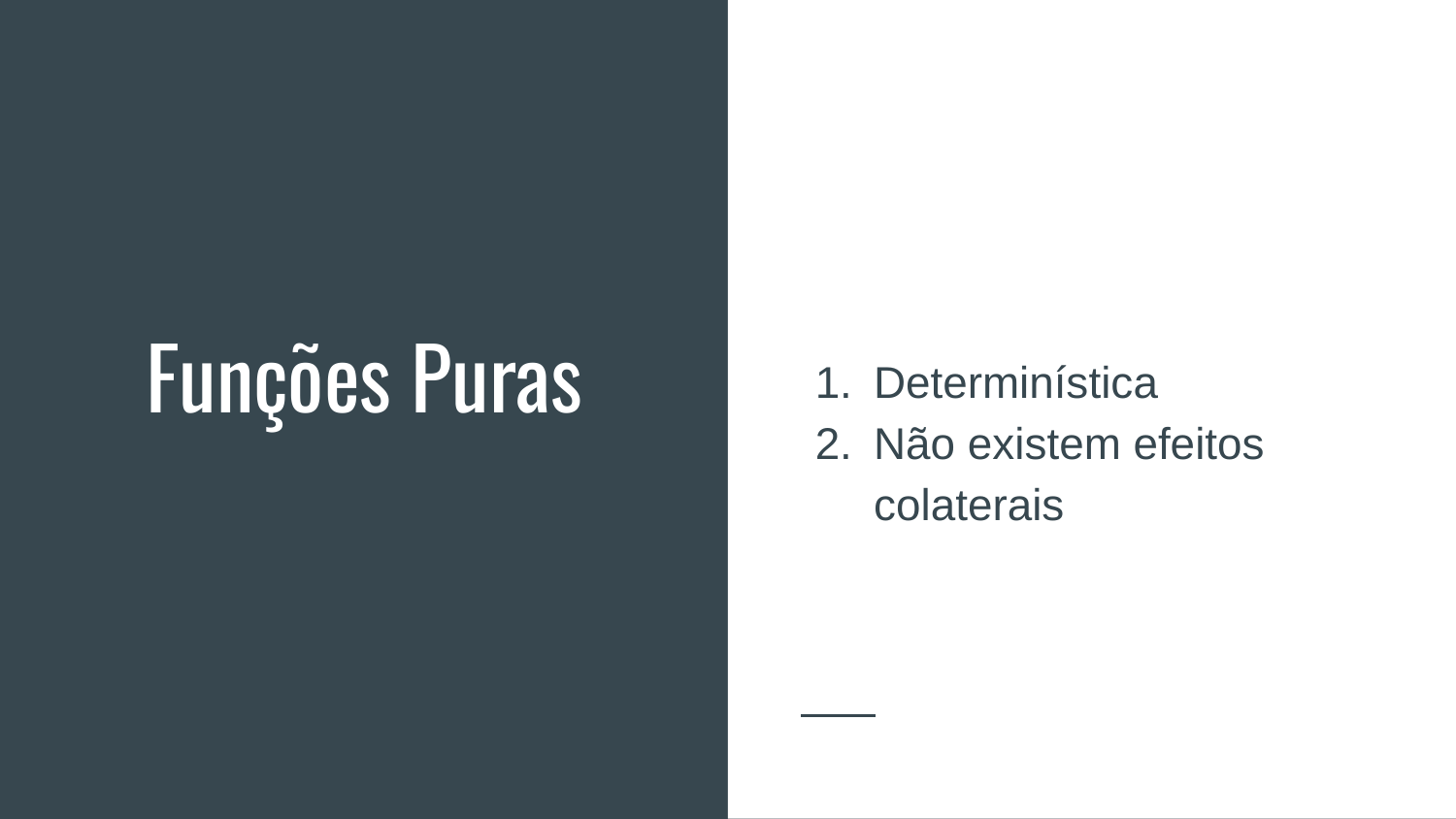

Determinística
Não existem efeitos colaterais
# Funções Puras